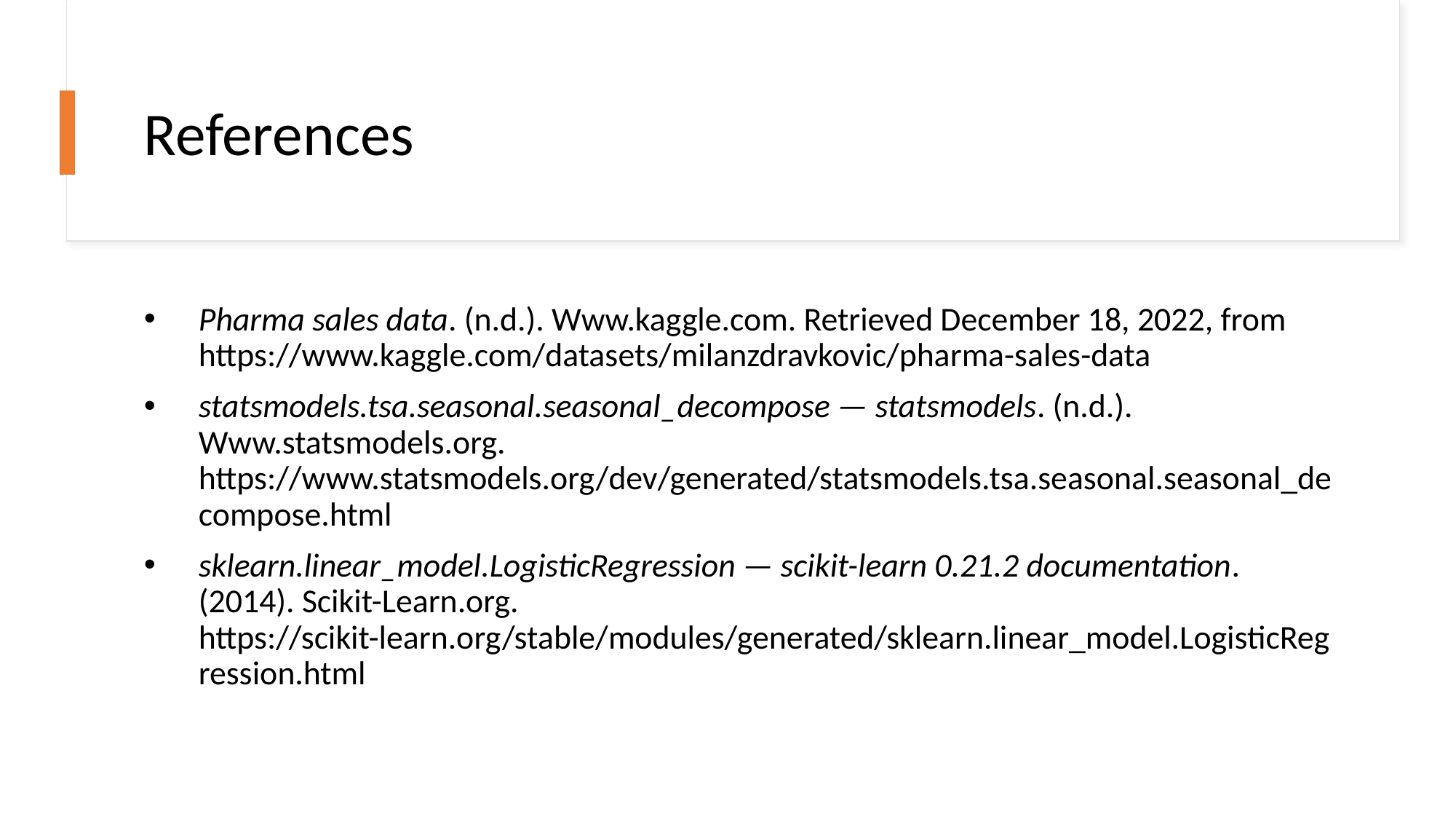

# References

Pharma sales data. (n.d.). Www.kaggle.com. Retrieved December 18, 2022, from https://www.kaggle.com/datasets/milanzdravkovic/pharma-sales-data
‌statsmodels.tsa.seasonal.seasonal_decompose — statsmodels. (n.d.). Www.statsmodels.org. https://www.statsmodels.org/dev/generated/statsmodels.tsa.seasonal.seasonal_decompose.html
sklearn.linear_model.LogisticRegression — scikit-learn 0.21.2 documentation. (2014). Scikit-Learn.org. https://scikit-learn.org/stable/modules/generated/sklearn.linear_model.LogisticRegression.html